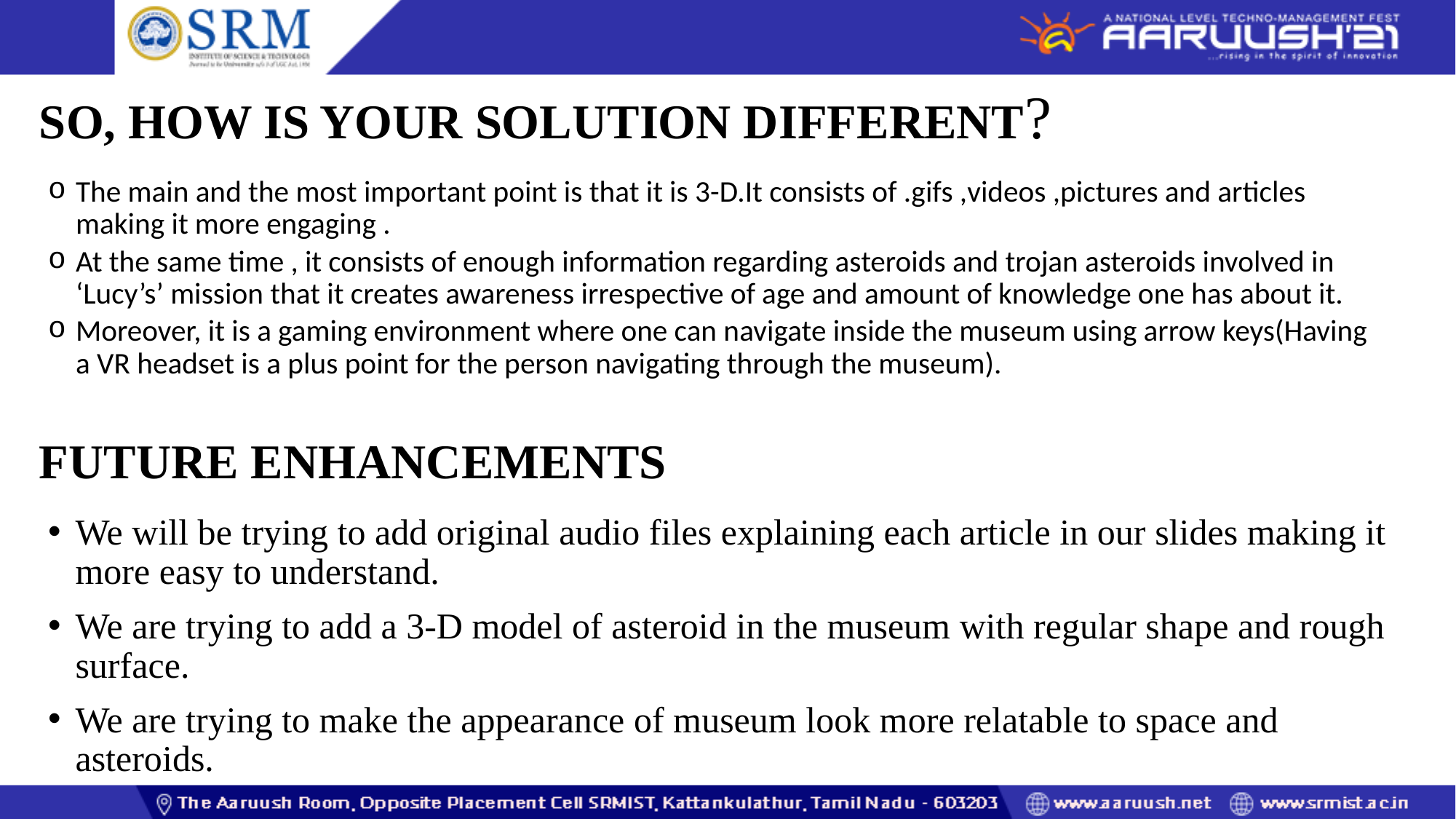

SO, HOW IS YOUR SOLUTION DIFFERENT?

The main and the most important point is that it is 3-D.It consists of .gifs ,videos ,pictures and articles making it more engaging .
At the same time , it consists of enough information regarding asteroids and trojan asteroids involved in ‘Lucy’s’ mission that it creates awareness irrespective of age and amount of knowledge one has about it.
Moreover, it is a gaming environment where one can navigate inside the museum using arrow keys(Having a VR headset is a plus point for the person navigating through the museum).

# FUTURE ENHANCEMENTS
We will be trying to add original audio files explaining each article in our slides making it more easy to understand.
We are trying to add a 3-D model of asteroid in the museum with regular shape and rough surface.
We are trying to make the appearance of museum look more relatable to space and asteroids.